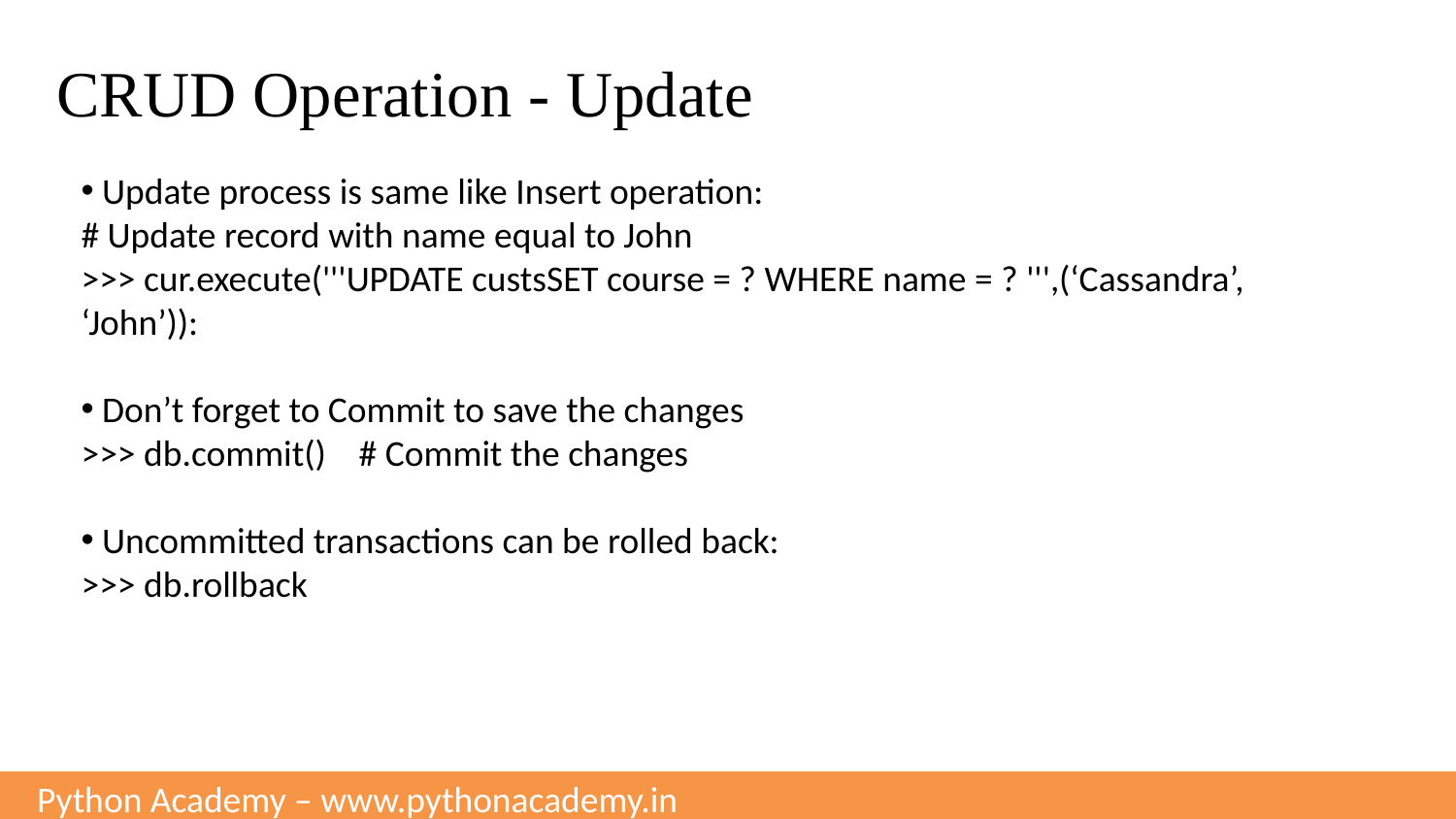

CRUD Operation - Update
 Update process is same like Insert operation:
# Update record with name equal to John
>>> cur.execute('''UPDATE custsSET course = ? WHERE name = ? ''',(‘Cassandra’, ‘John’)):

 Don’t forget to Commit to save the changes
>>> db.commit()    # Commit the changes

 Uncommitted transactions can be rolled back:
>>> db.rollback

Python Academy – www.pythonacademy.in